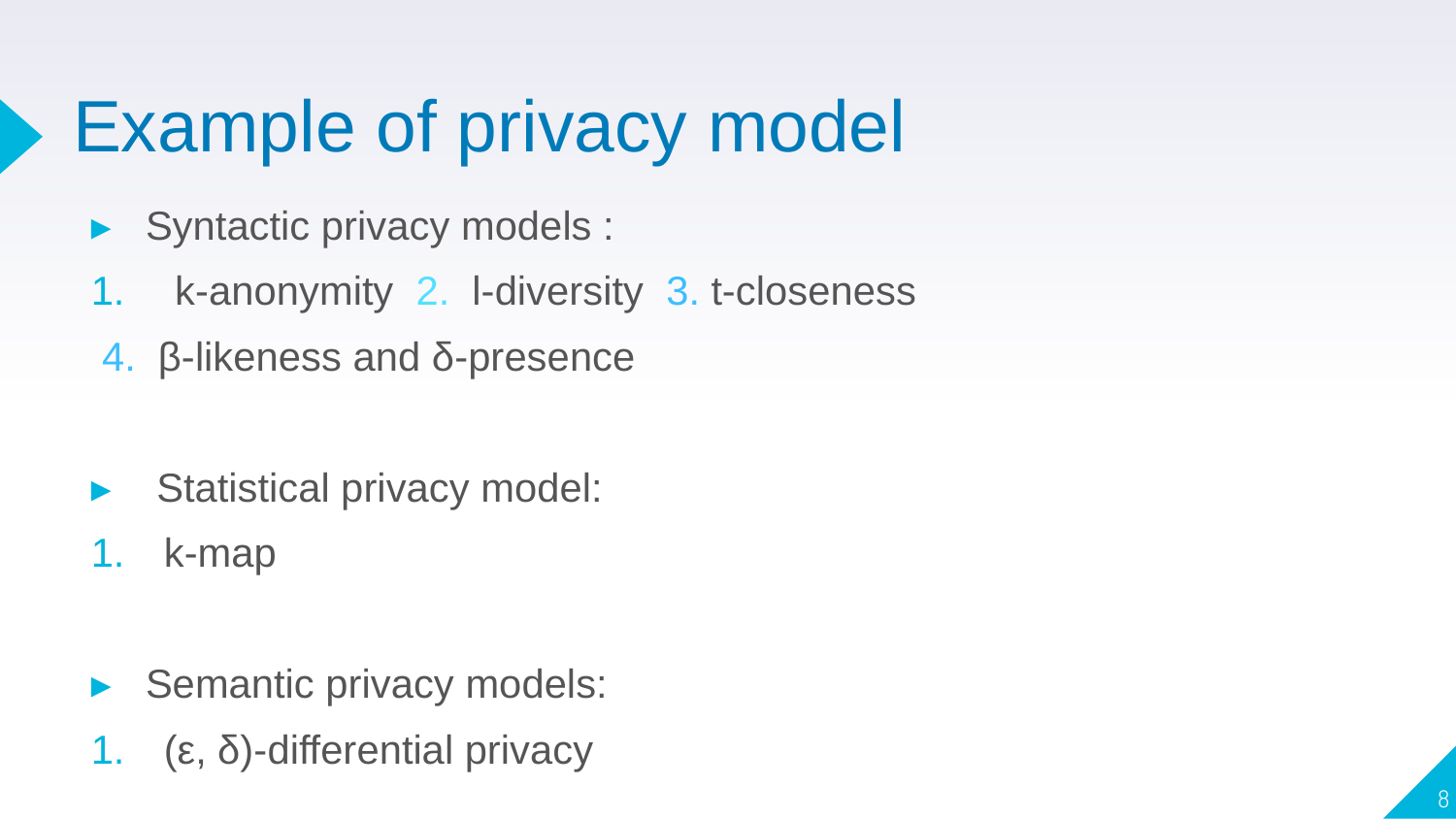

# Example of privacy model
Syntactic privacy models :
 k-anonymity  2.  l-diversity  3. t-closeness
 4.  β-likeness and δ-presence

 Statistical privacy model:
k-map

Semantic privacy models:
(ε, δ)-differential privacy

8